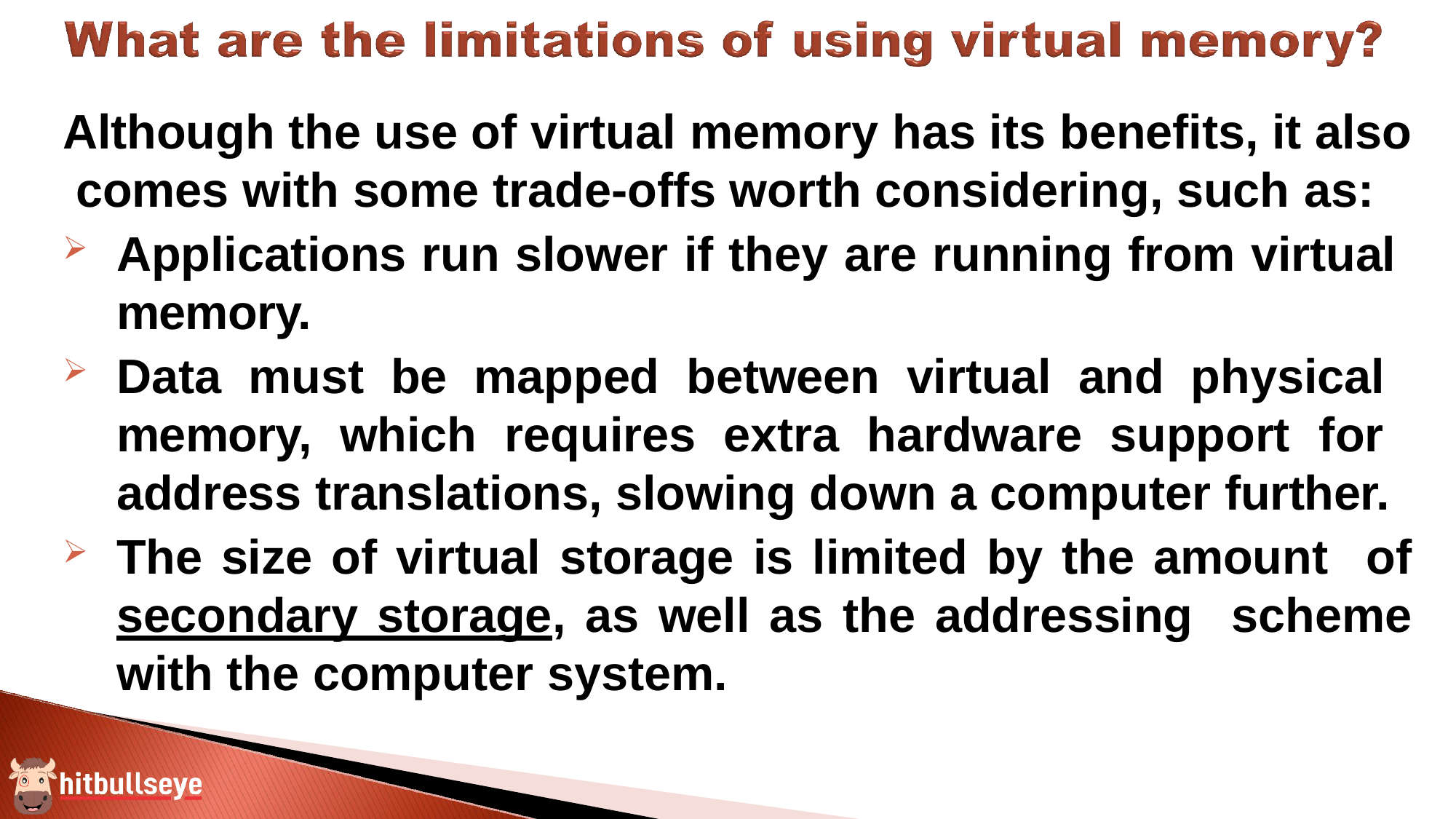

Although the use of virtual memory has its benefits, it also  comes with some trade-offs worth considering, such as:
Applications run slower if they are running from virtual  memory.
Data must be mapped between virtual and physical  memory, which requires extra hardware support for  address translations, slowing down a computer further.
The size of virtual storage is limited by the amount  of secondary storage, as well as the addressing  scheme with the computer system.